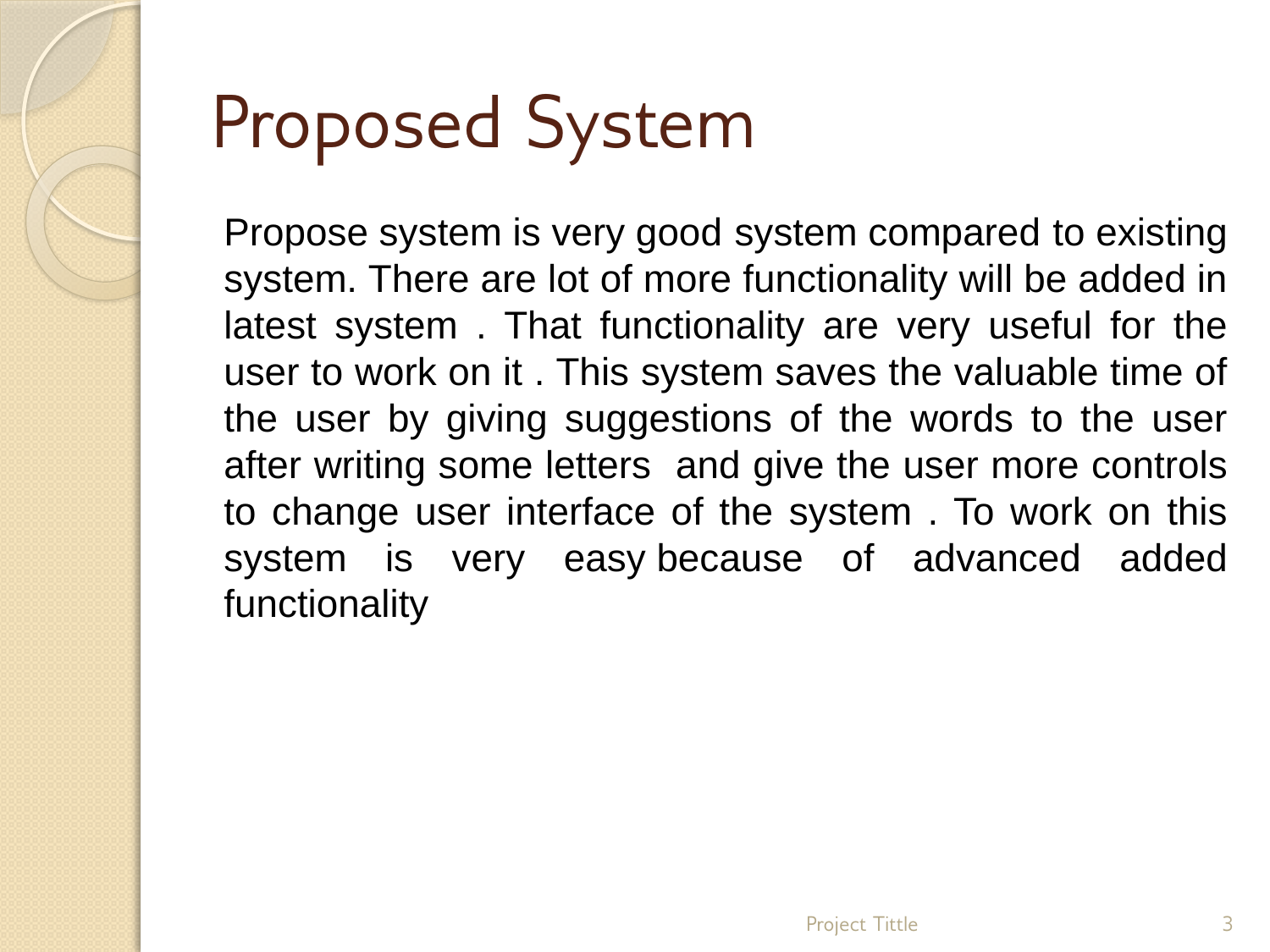

# Proposed System
Propose system is very good system compared to existing system. There are lot of more functionality will be added in latest system . That functionality are very useful for the user to work on it . This system saves the valuable time of the user by giving suggestions of the words to the user after writing some letters  and give the user more controls to change user interface of the system . To work on this system is very easy because of advanced added functionality
Project Tittle
3